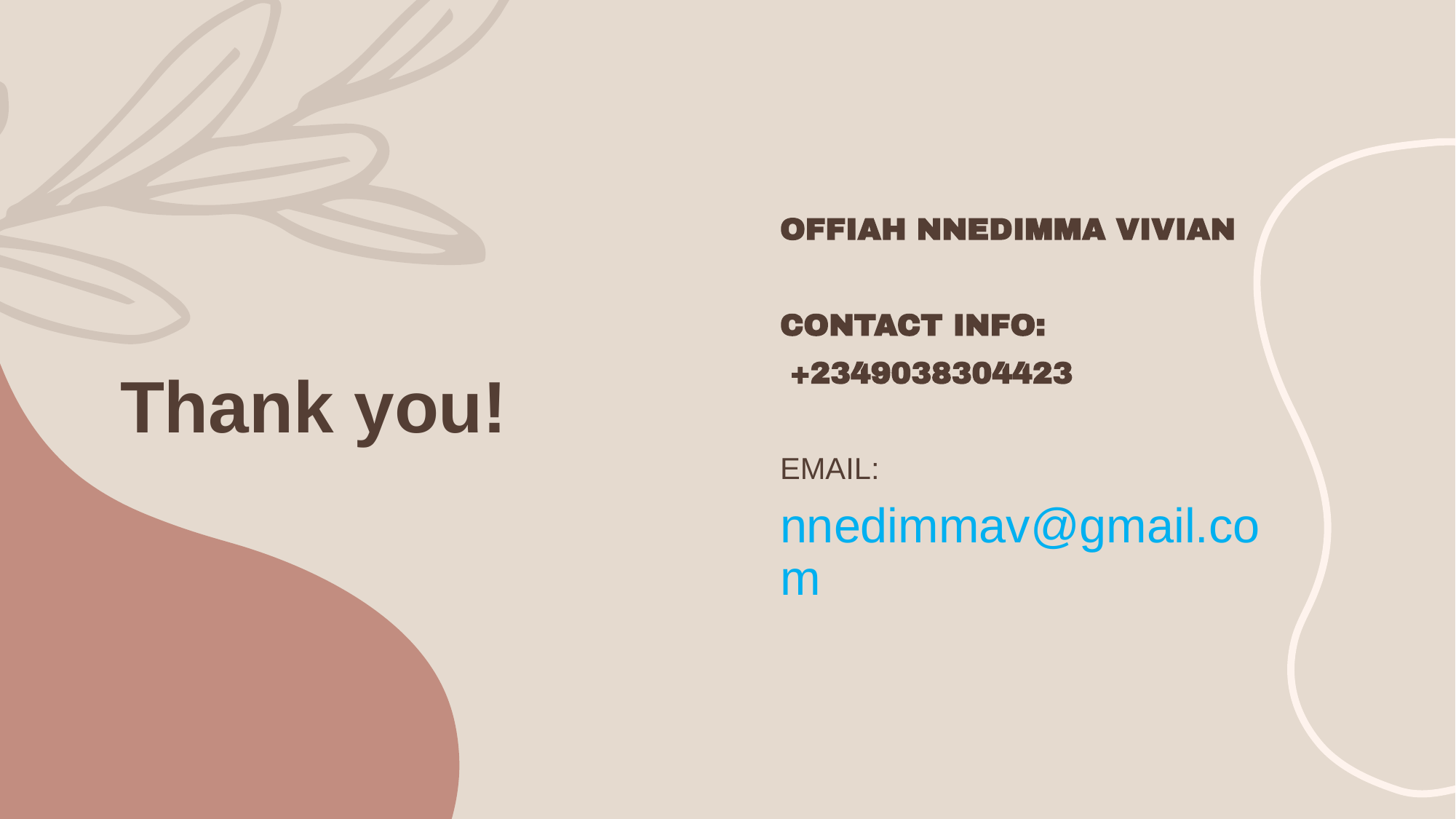

# Thank you!
Offiah Nnedimma Vivian

Contact info:
 +2349038304423

Email:
nnedimmav@gmail.com